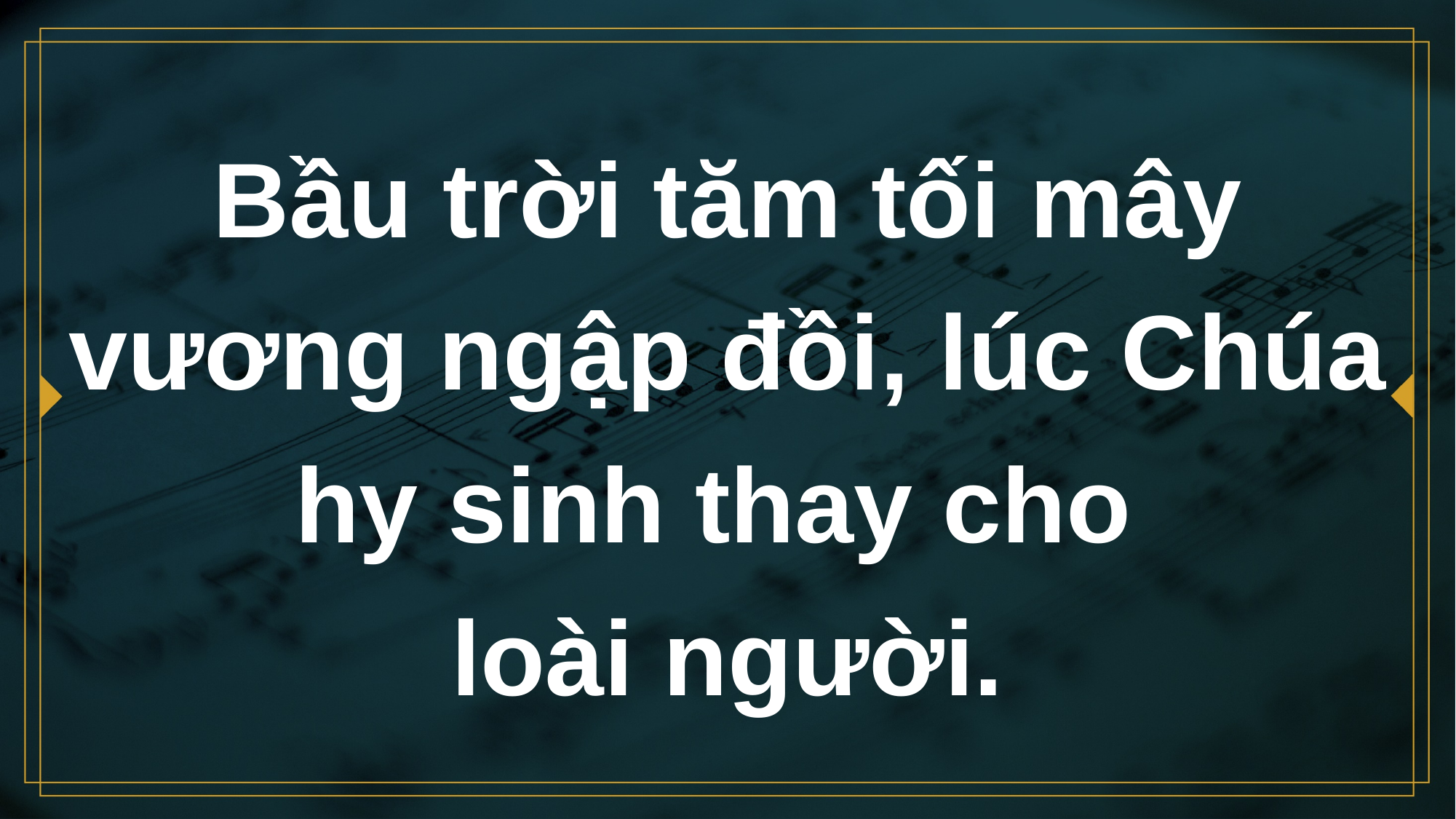

# Bầu trời tăm tối mây vương ngập đồi, lúc Chúa hy sinh thay cho loài người.